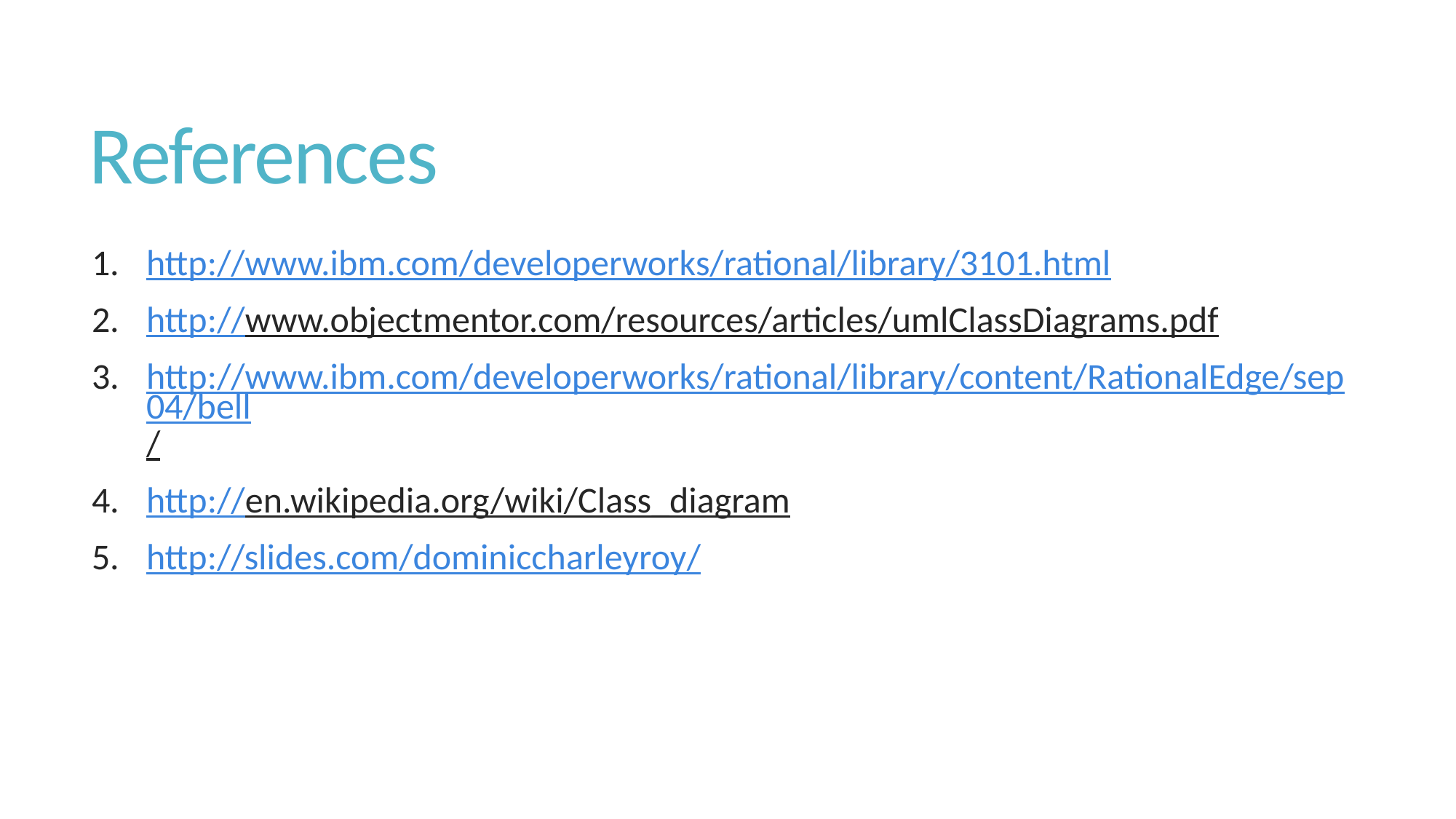

# References
http://www.ibm.com/developerworks/rational/library/3101.html
http://www.objectmentor.com/resources/articles/umlClassDiagrams.pdf
http://www.ibm.com/developerworks/rational/library/content/RationalEdge/sep04/bell/
http://en.wikipedia.org/wiki/Class_diagram
http://slides.com/dominiccharleyroy/